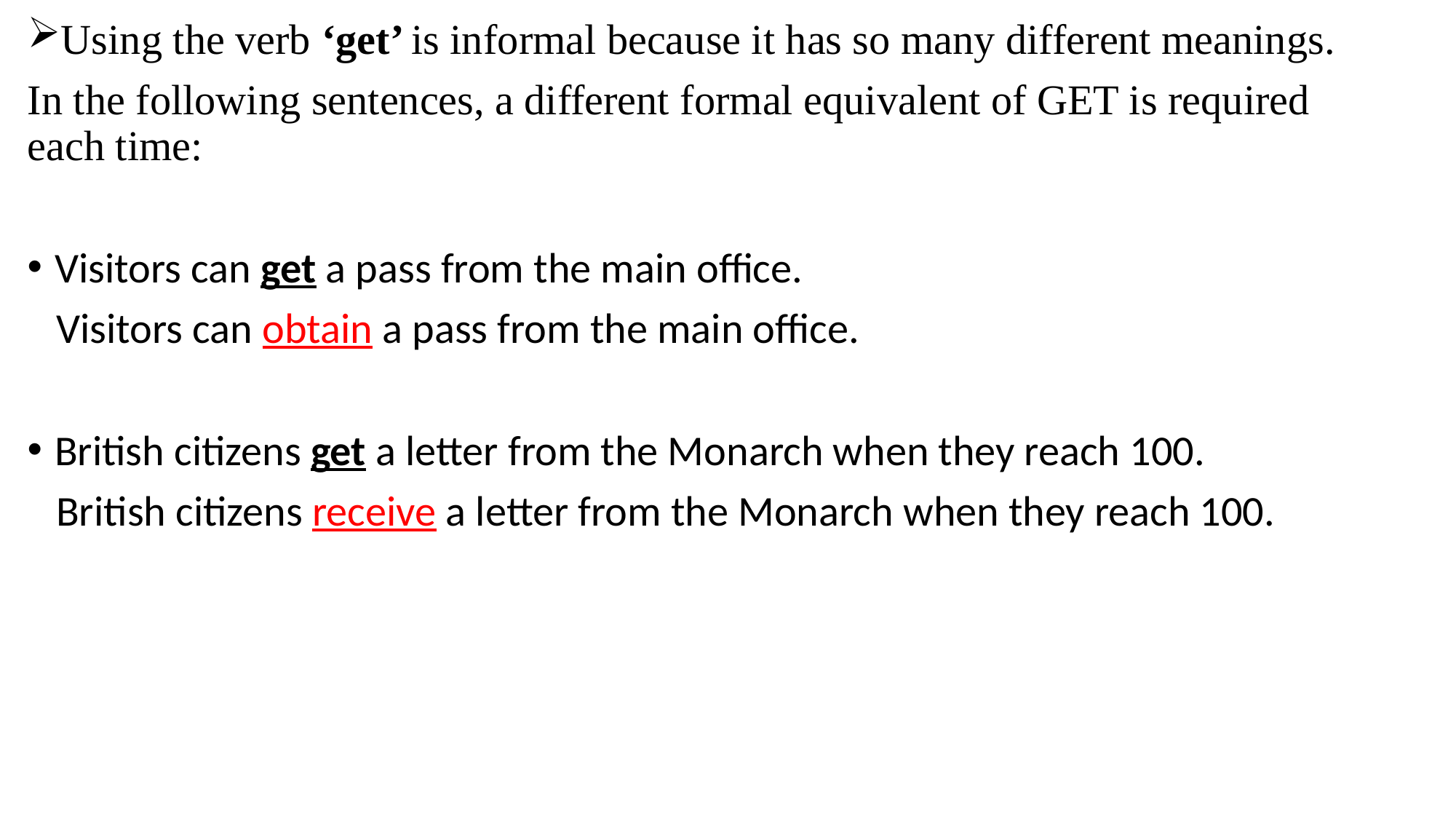

Using the verb ‘get’ is informal because it has so many different meanings.
In the following sentences, a different formal equivalent of GET is required each time:

Visitors can get a pass from the main office.
   Visitors can obtain a pass from the main office.

British citizens get a letter from the Monarch when they reach 100.
   British citizens receive a letter from the Monarch when they reach 100.